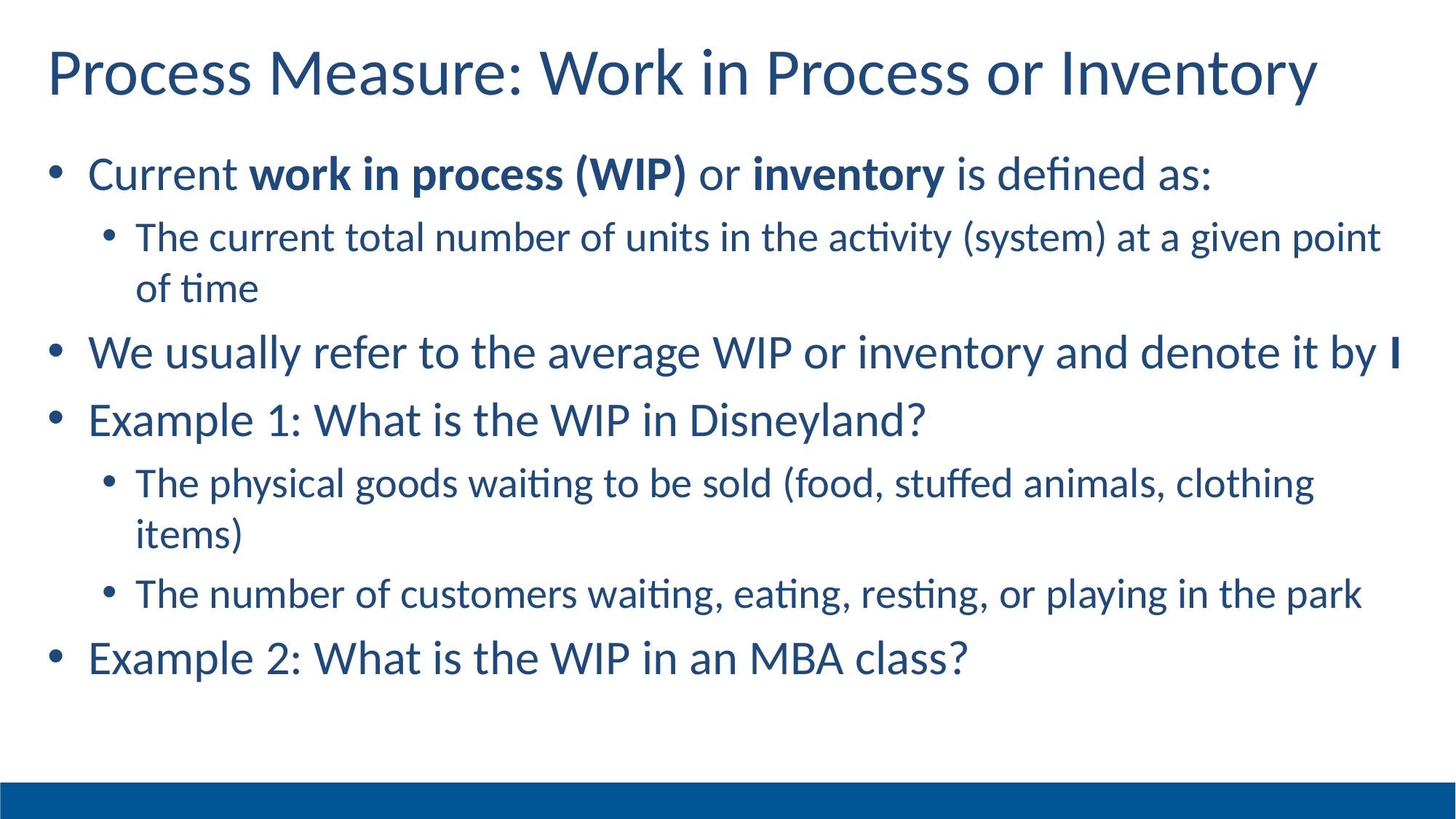

# Process Measure: Work in Process or Inventory
Current work in process (WIP) or inventory is defined as:
The current total number of units in the activity (system) at a given point of time
We usually refer to the average WIP or inventory and denote it by I
Example 1: What is the WIP in Disneyland?
The physical goods waiting to be sold (food, stuffed animals, clothing items)
The number of customers waiting, eating, resting, or playing in the park
Example 2: What is the WIP in an MBA class?